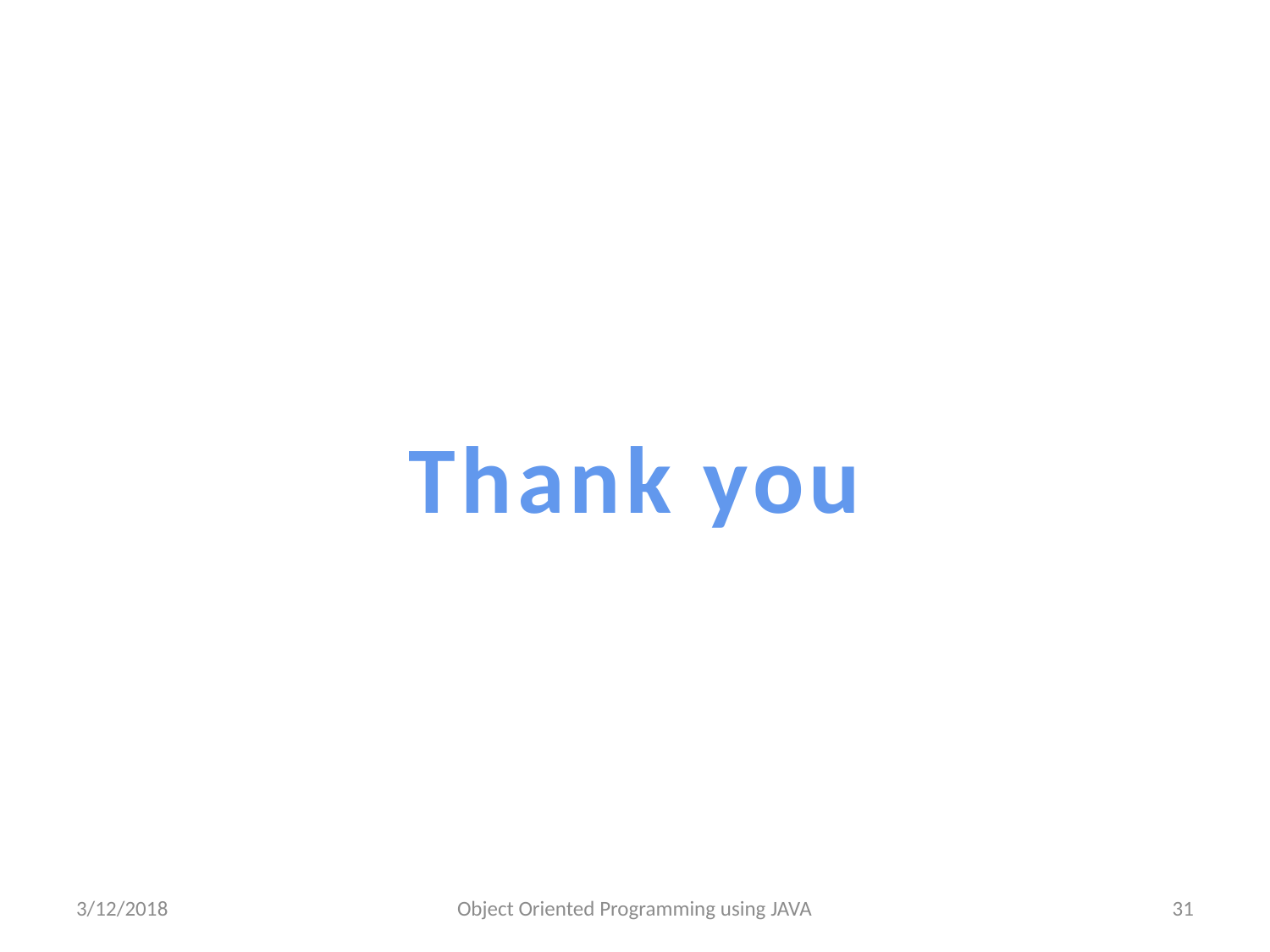

Thank you
3/12/2018
Object Oriented Programming using JAVA
31